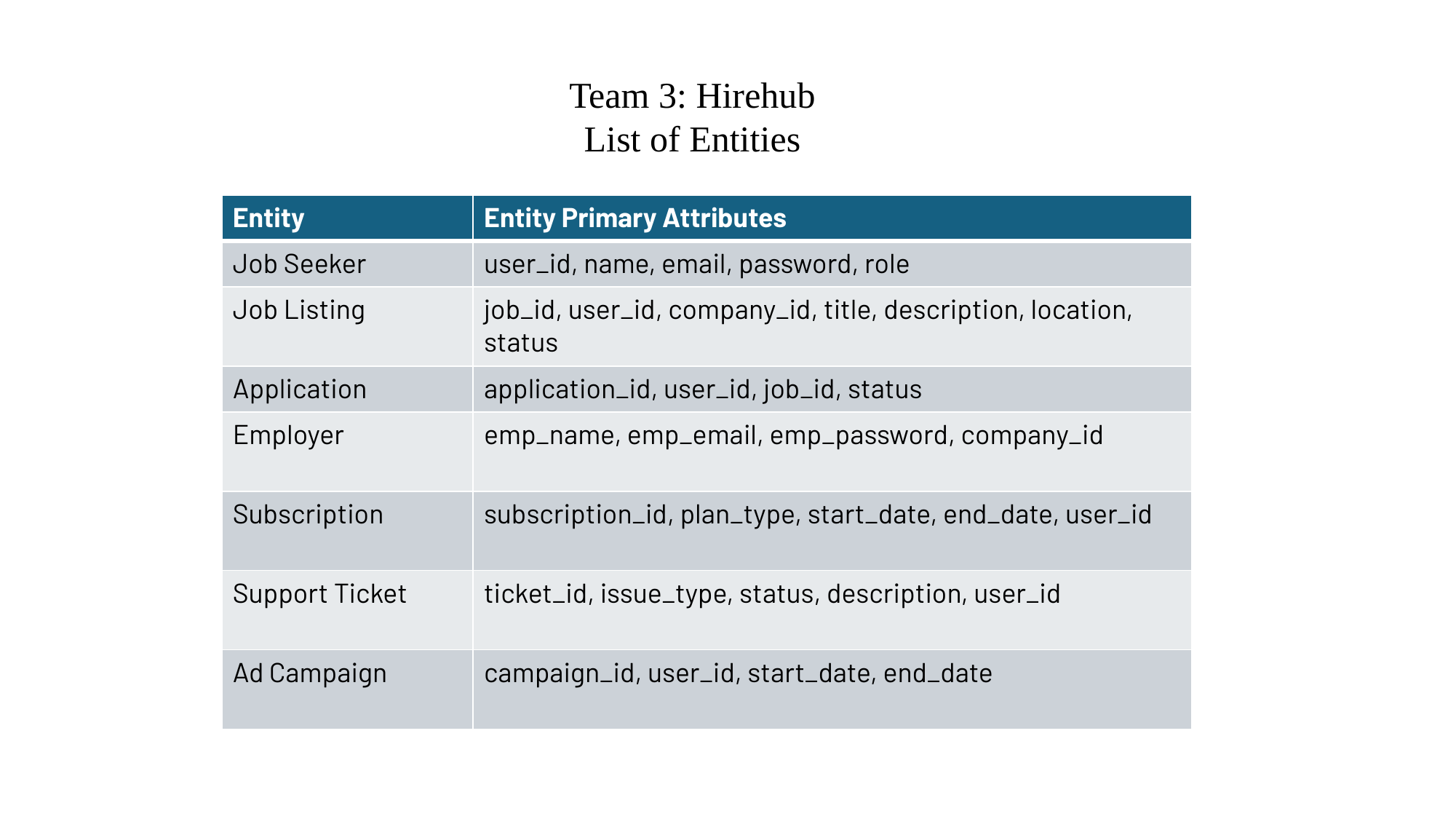

Team 3: Hirehub
List of Entities
| Entity | Entity Primary Attributes |
| --- | --- |
| Job Seeker | user\_id, name, email, password, role |
| Job Listing | job\_id, user\_id, company\_id, title, description, location, status |
| Application | application\_id, user\_id, job\_id, status |
| Employer | emp\_name, emp\_email, emp\_password, company\_id |
| Subscription | subscription\_id, plan\_type, start\_date, end\_date, user\_id |
| Support Ticket | ticket\_id, issue\_type, status, description, user\_id |
| Ad Campaign | campaign\_id, user\_id, start\_date, end\_date |